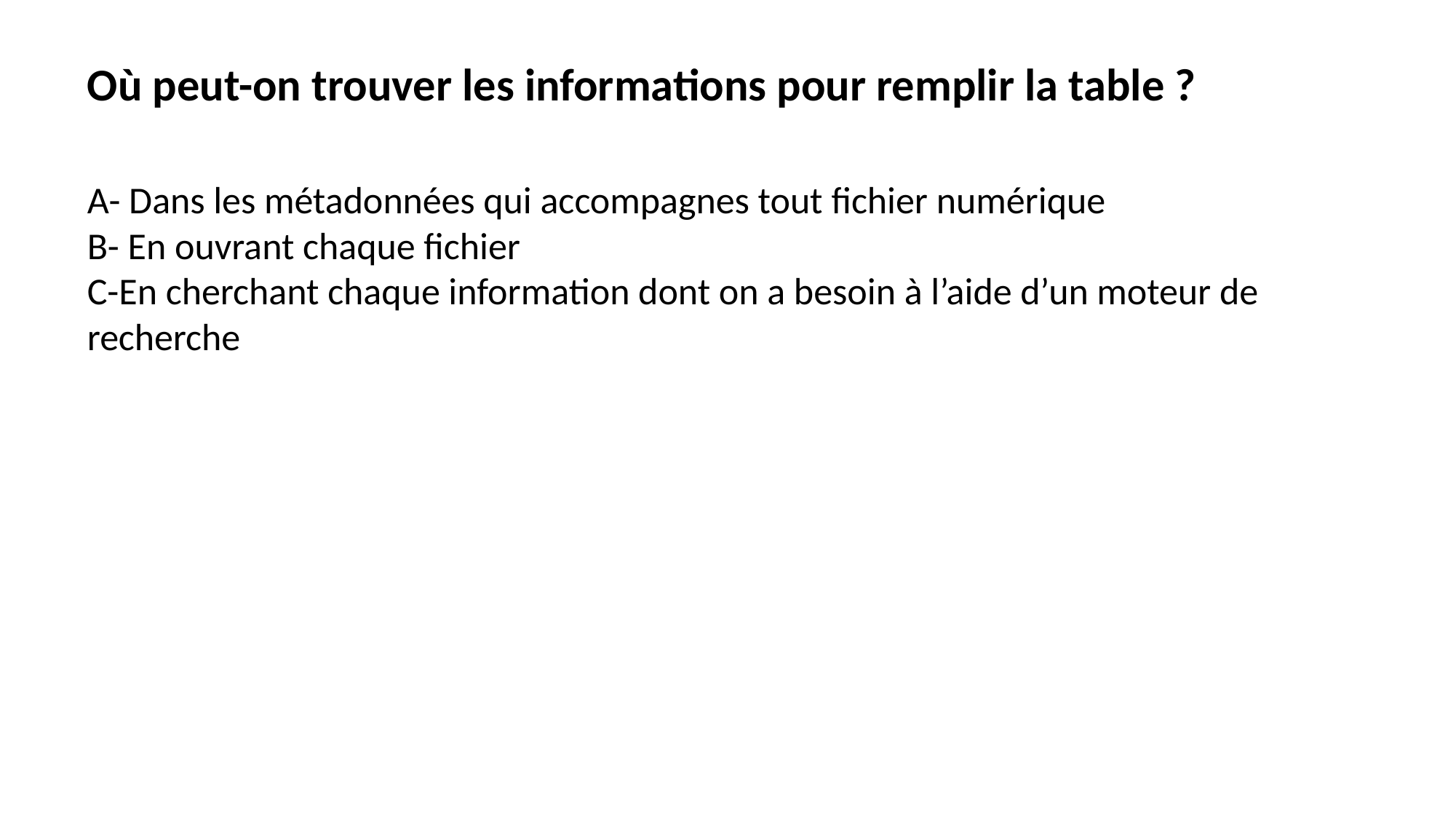

Où peut-on trouver les informations pour remplir la table ?
A- Dans les métadonnées qui accompagnes tout fichier numérique
B- En ouvrant chaque fichier
C-En cherchant chaque information dont on a besoin à l’aide d’un moteur de recherche